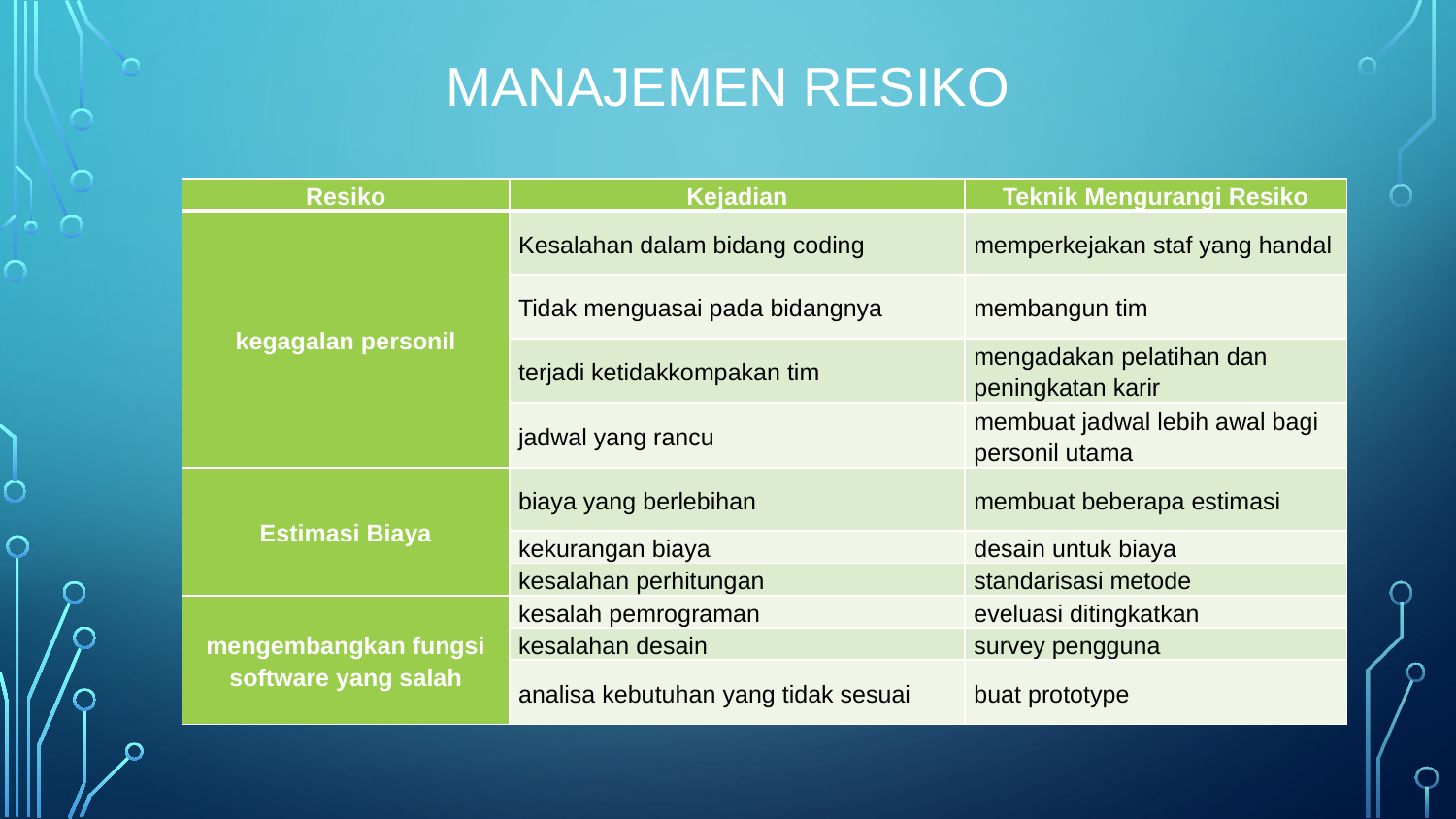

# Manajemen resiko
| Resiko | Kejadian | Teknik Mengurangi Resiko |
| --- | --- | --- |
| kegagalan personil | Kesalahan dalam bidang coding | memperkejakan staf yang handal |
|  | Tidak menguasai pada bidangnya | membangun tim |
|  | terjadi ketidakkompakan tim | mengadakan pelatihan dan peningkatan karir |
|  | jadwal yang rancu | membuat jadwal lebih awal bagi personil utama |
| Estimasi Biaya | biaya yang berlebihan | membuat beberapa estimasi |
|  | kekurangan biaya | desain untuk biaya |
|  | kesalahan perhitungan | standarisasi metode |
| mengembangkan fungsi software yang salah | kesalah pemrograman | eveluasi ditingkatkan |
|  | kesalahan desain | survey pengguna |
|  | analisa kebutuhan yang tidak sesuai | buat prototype |